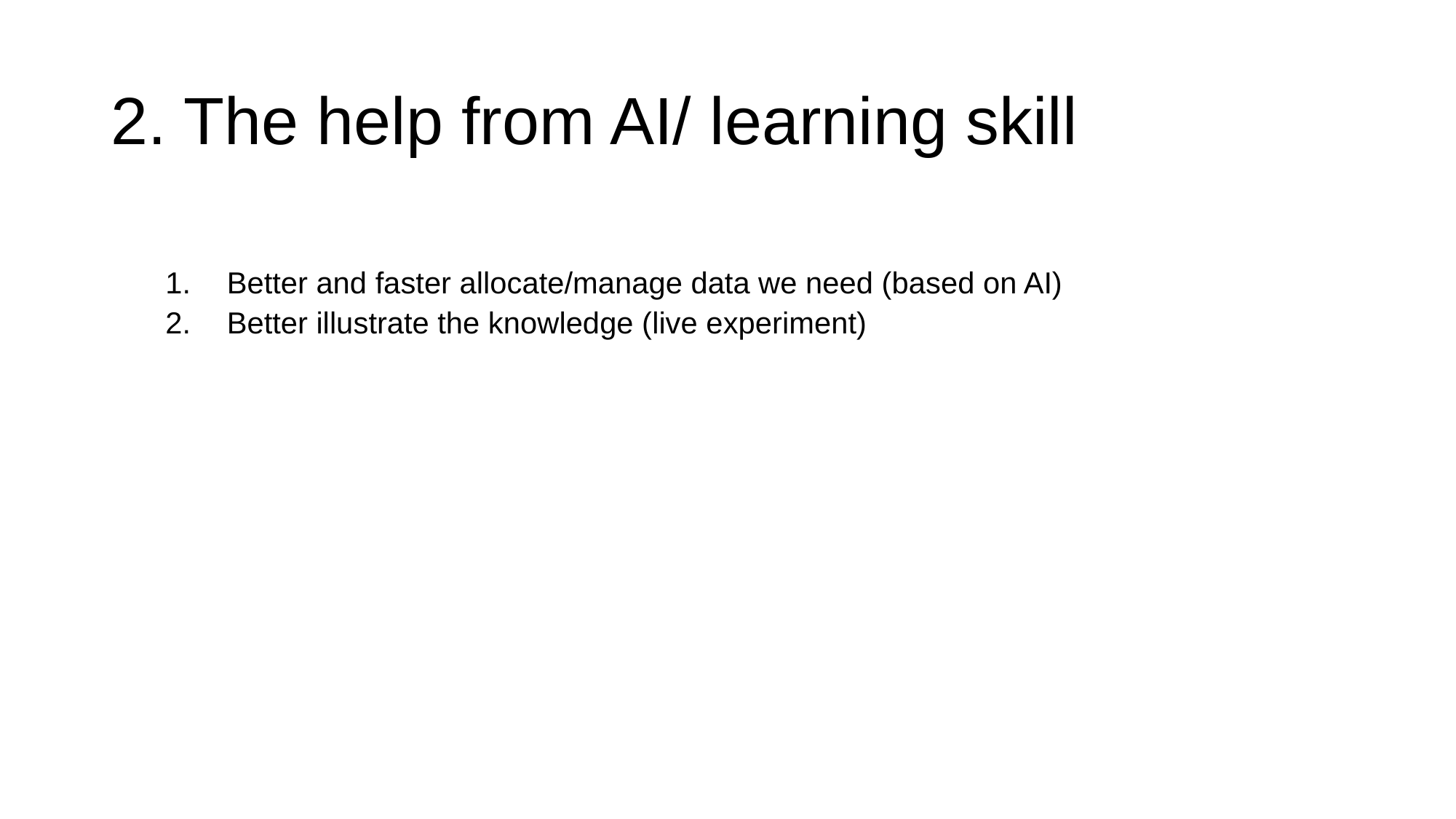

# 2. The help from AI/ learning skill

Better and faster allocate/manage data we need (based on AI)
Better illustrate the knowledge (live experiment)